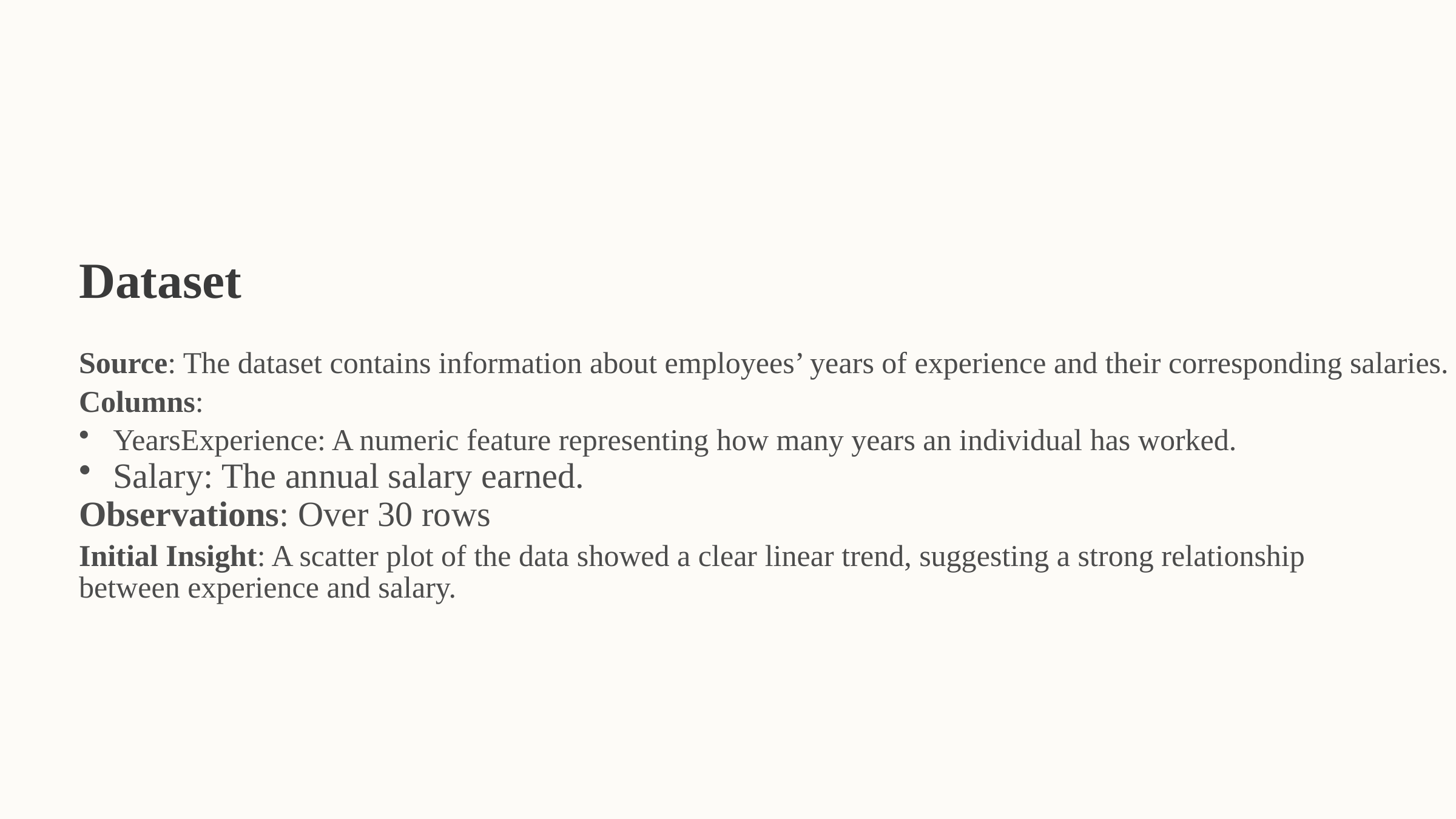

Dataset
Source: The dataset contains information about employees’ years of experience and their corresponding salaries.
Columns:
YearsExperience: A numeric feature representing how many years an individual has worked.
Salary: The annual salary earned.
Observations: Over 30 rows
Initial Insight: A scatter plot of the data showed a clear linear trend, suggesting a strong relationship
between experience and salary.